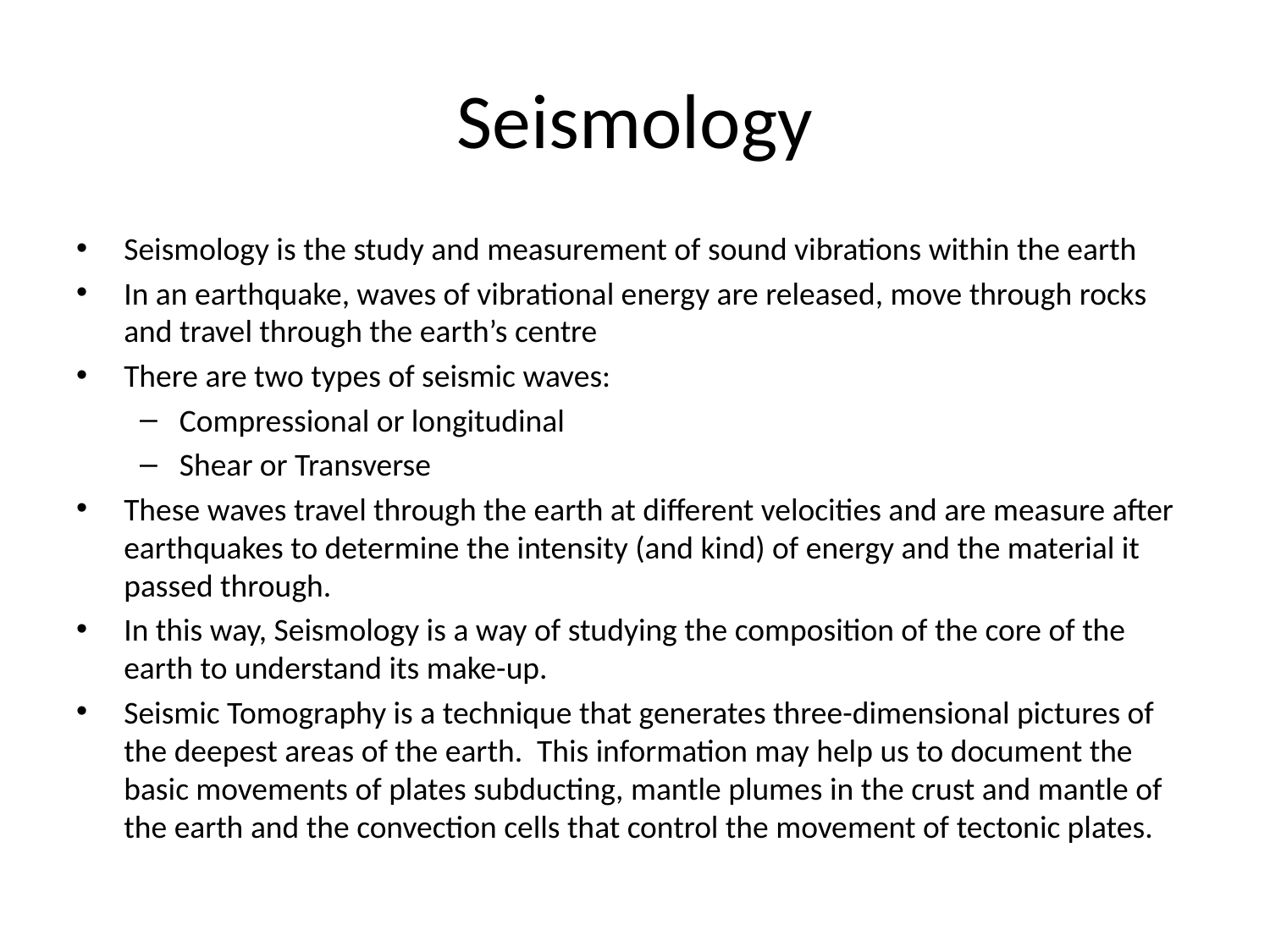

# Seismology
Seismology is the study and measurement of sound vibrations within the earth
In an earthquake, waves of vibrational energy are released, move through rocks and travel through the earth’s centre
There are two types of seismic waves:
Compressional or longitudinal
Shear or Transverse
These waves travel through the earth at different velocities and are measure after earthquakes to determine the intensity (and kind) of energy and the material it passed through.
In this way, Seismology is a way of studying the composition of the core of the earth to understand its make-up.
Seismic Tomography is a technique that generates three-dimensional pictures of the deepest areas of the earth.  This information may help us to document the basic movements of plates subducting, mantle plumes in the crust and mantle of the earth and the convection cells that control the movement of tectonic plates.